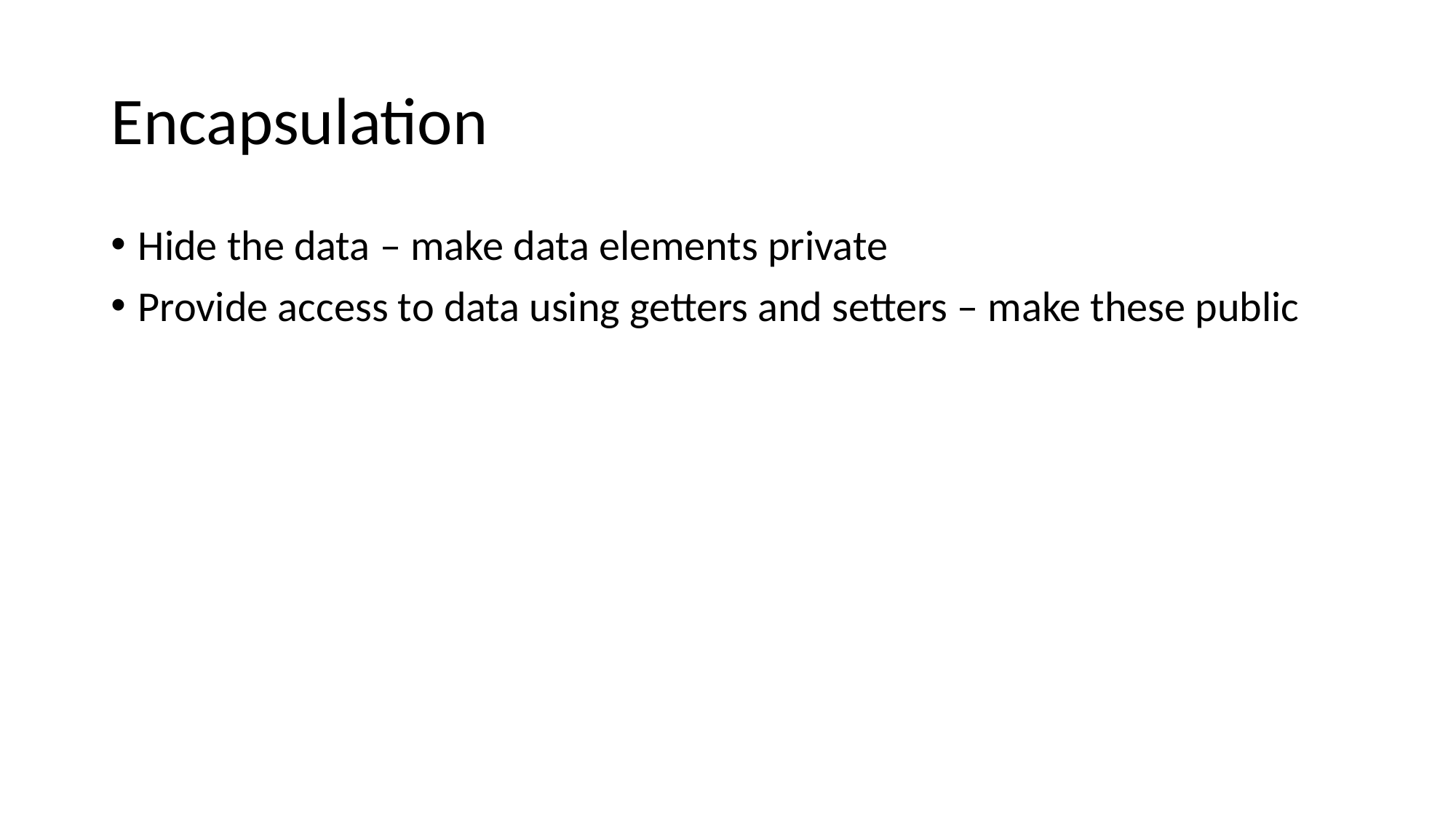

# Encapsulation
Hide the data – make data elements private
Provide access to data using getters and setters – make these public